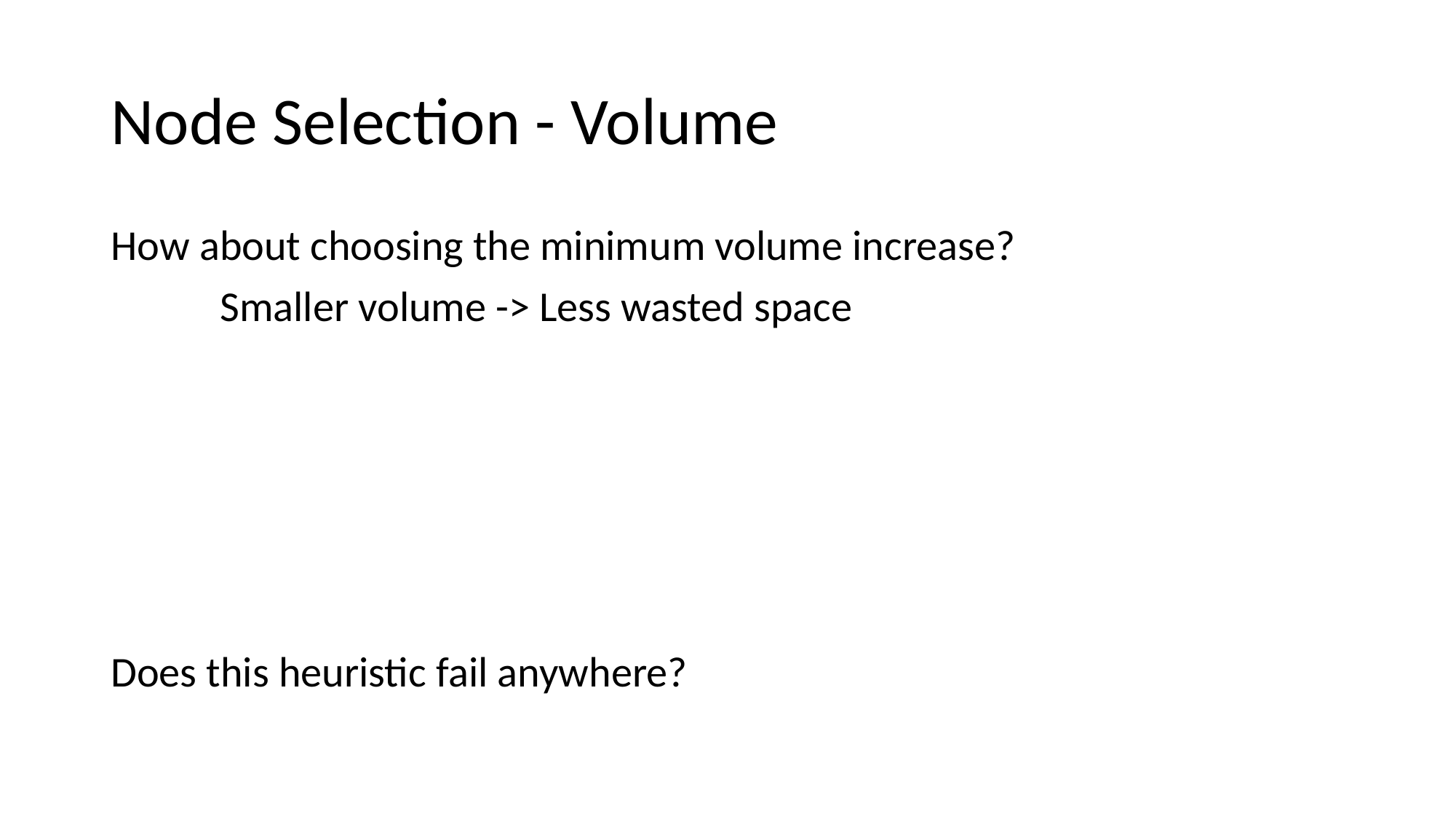

# Node Selection - Volume
How about choosing the minimum volume increase?
	Smaller volume -> Less wasted space

Does this heuristic fail anywhere?